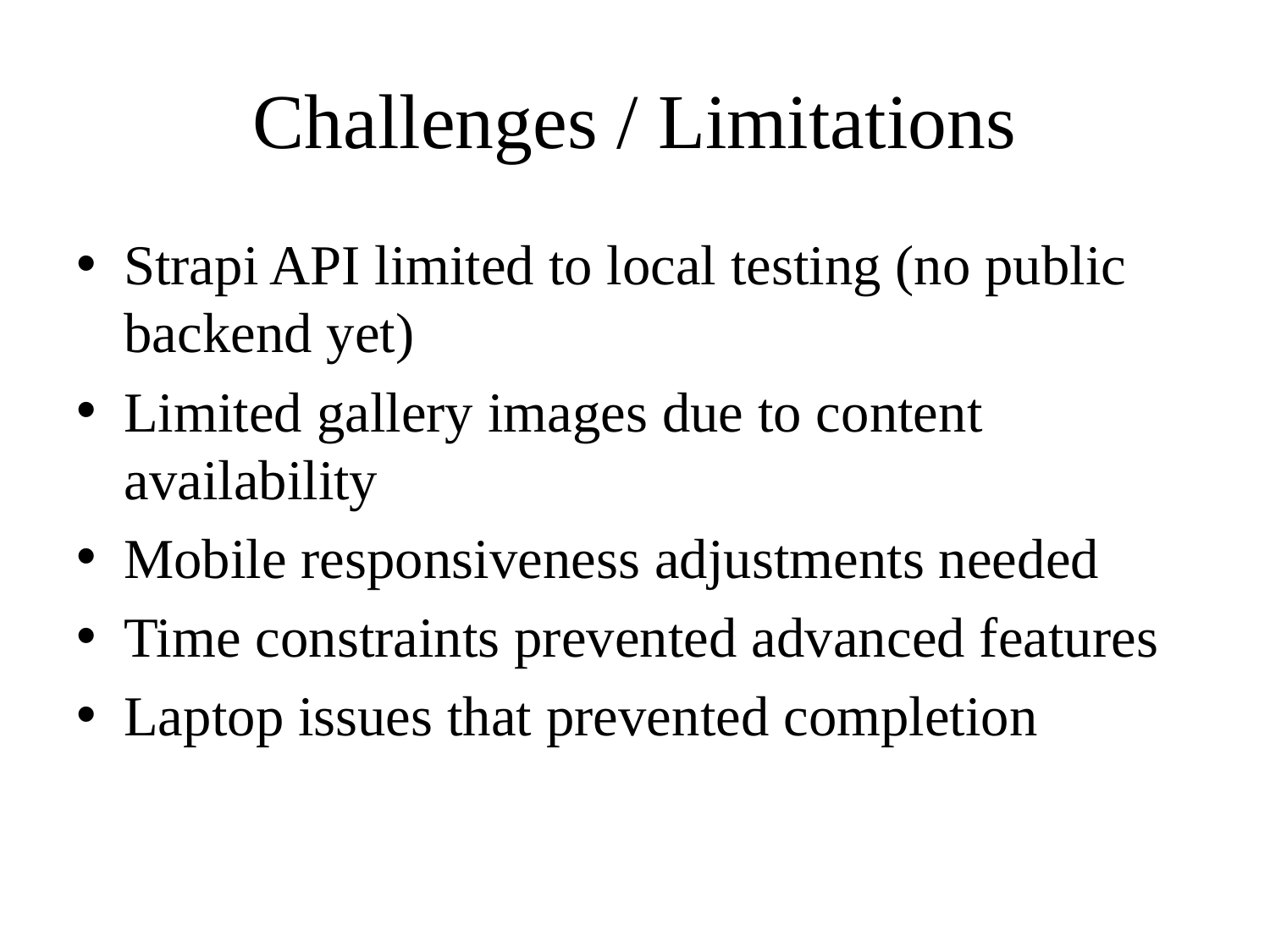

# Challenges / Limitations
Strapi API limited to local testing (no public backend yet)
Limited gallery images due to content availability
Mobile responsiveness adjustments needed
Time constraints prevented advanced features
Laptop issues that prevented completion